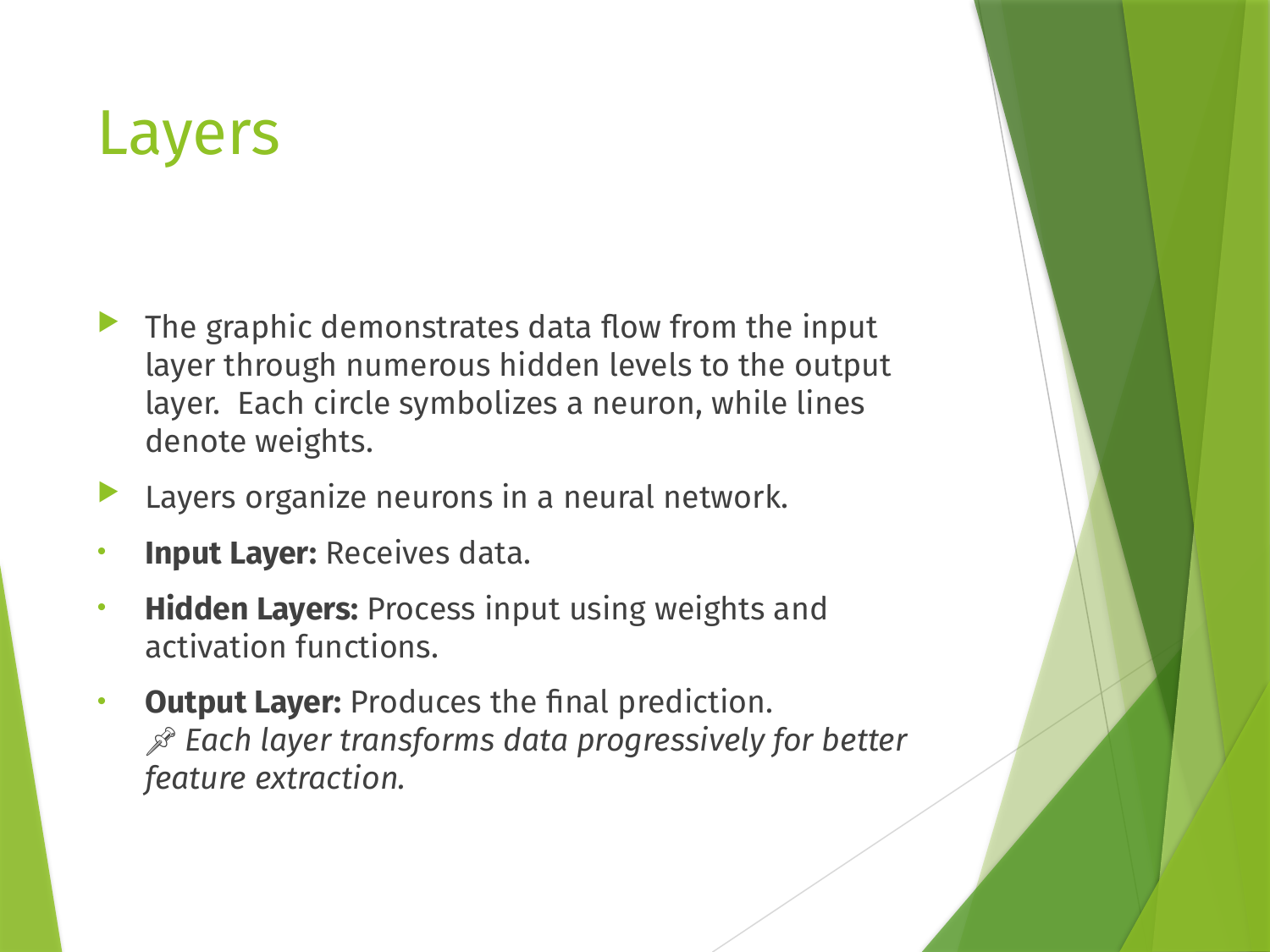

# Layers
The graphic demonstrates data flow from the input layer through numerous hidden levels to the output layer.  Each circle symbolizes a neuron, while lines denote weights.
Layers organize neurons in a neural network.
Input Layer: Receives data.
Hidden Layers: Process input using weights and activation functions.
Output Layer: Produces the final prediction.
📌 Each layer transforms data progressively for better feature extraction.